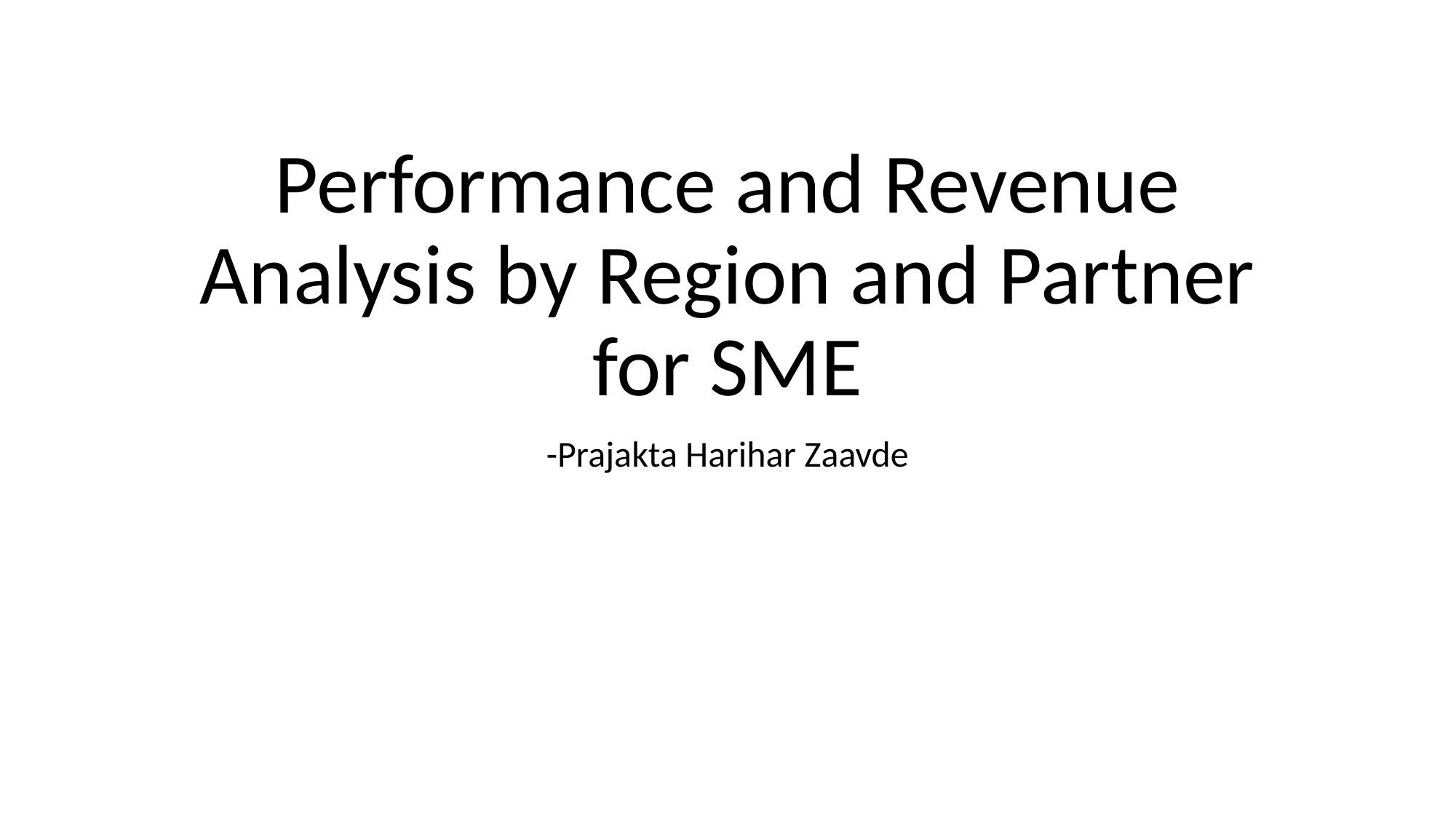

# Performance and Revenue Analysis by Region and Partner for SME
-Prajakta Harihar Zaavde